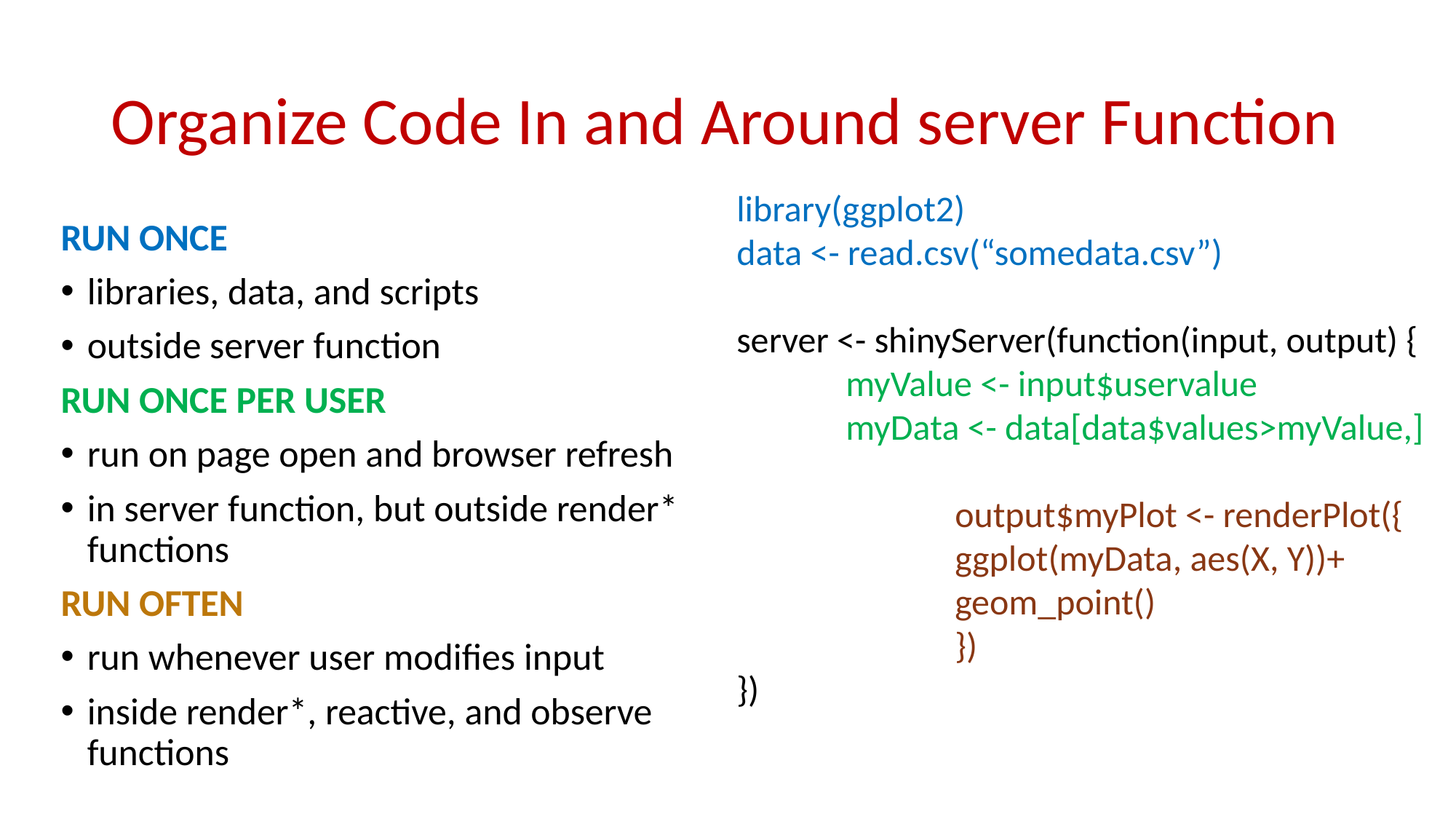

# Organize Code In and Around server Function
library(ggplot2)
data <- read.csv(“somedata.csv”)

server <- shinyServer(function(input, output) {
	myValue <- input$uservalue
	myData <- data[data$values>myValue,]

		output$myPlot <- renderPlot({
		ggplot(myData, aes(X, Y))+
      		geom_point()
		})
})
RUN ONCE
libraries, data, and scripts
outside server function
RUN ONCE PER USER
run on page open and browser refresh
in server function, but outside render* functions
RUN OFTEN
run whenever user modifies input
inside render*, reactive, and observe functions